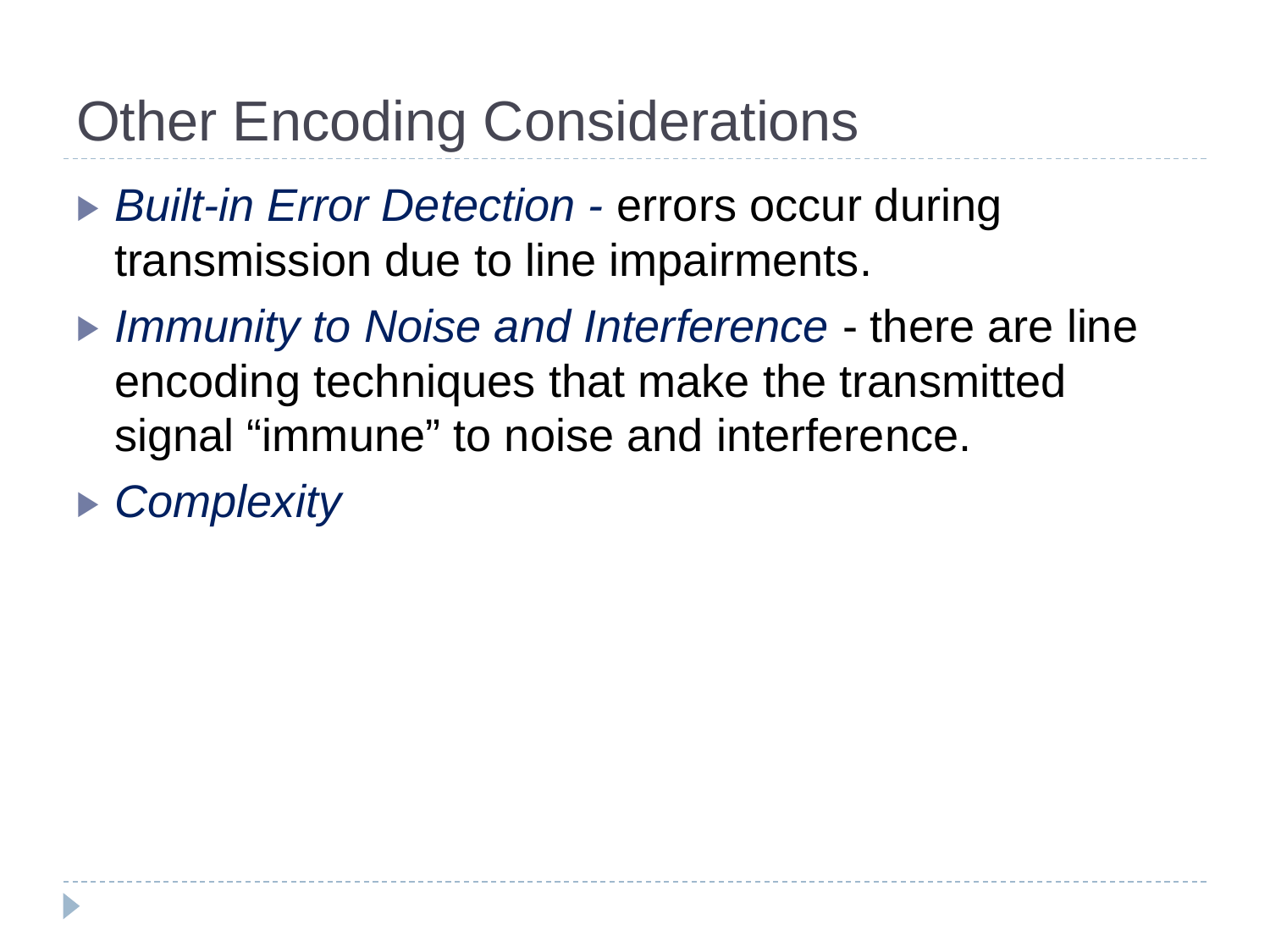

# Other Encoding Considerations
Built-in Error Detection - errors occur during transmission due to line impairments.
Immunity to Noise and Interference - there are line encoding techniques that make the transmitted signal “immune” to noise and interference.
Complexity